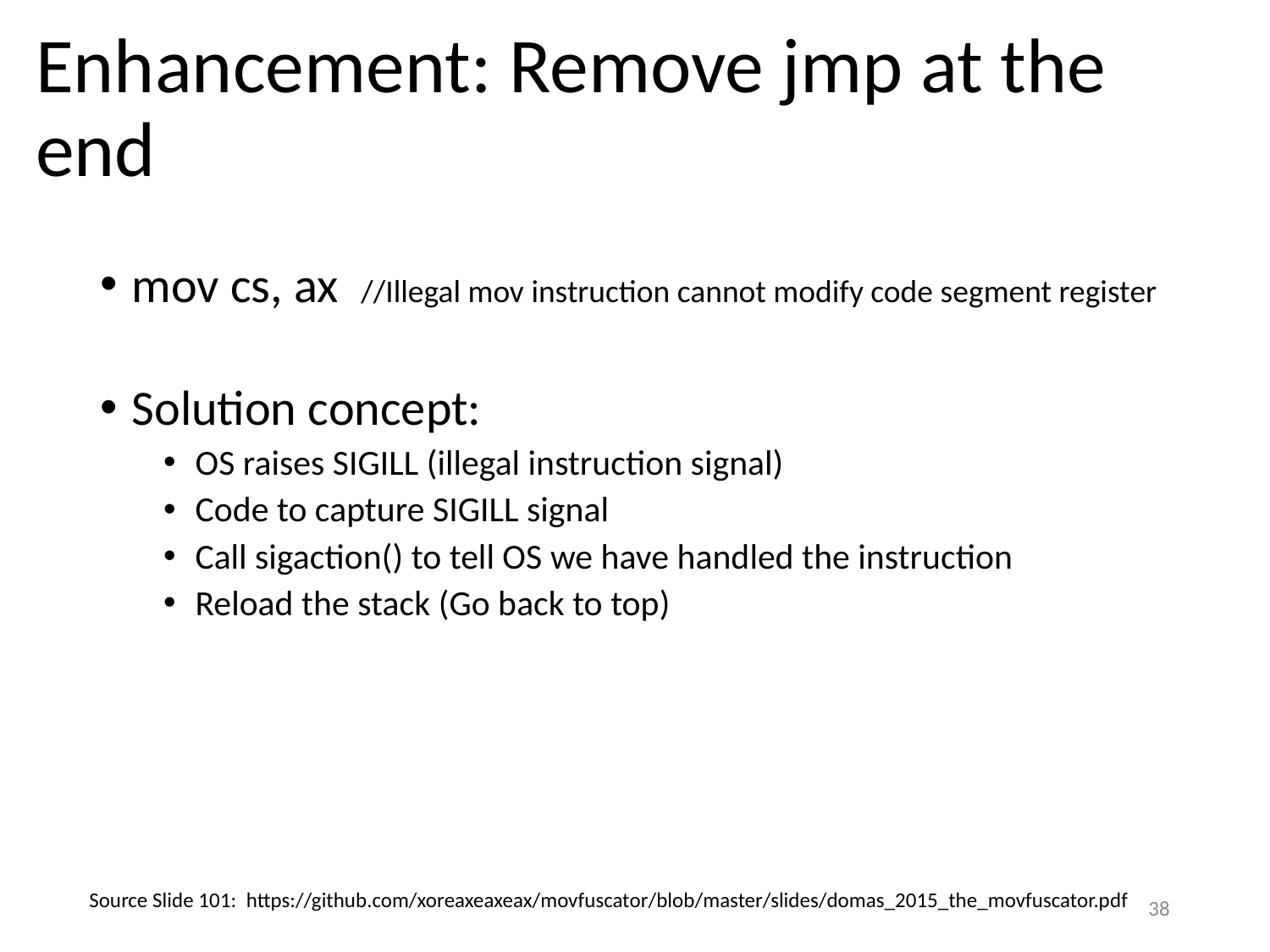

# Enhancement: Remove jmp at the end
mov cs, ax  //Illegal mov instruction cannot modify code segment register

Solution concept:
OS raises SIGILL (illegal instruction signal)
Code to capture SIGILL signal
Call sigaction() to tell OS we have handled the instruction
Reload the stack (Go back to top)

Source Slide 101:  https://github.com/xoreaxeaxeax/movfuscator/blob/master/slides/domas_2015_the_movfuscator.pdf
38